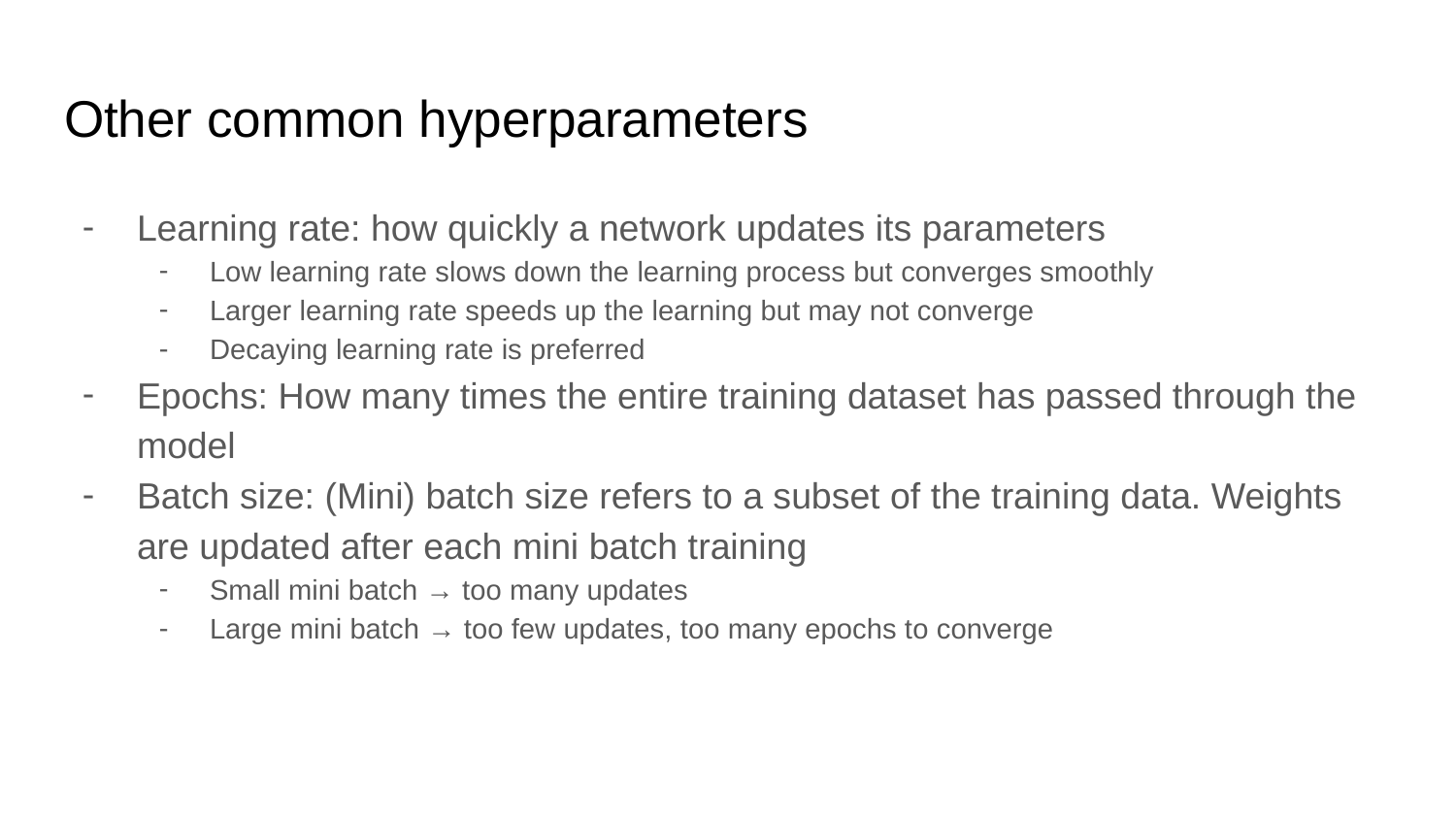

# Other common hyperparameters
Learning rate: how quickly a network updates its parameters
Low learning rate slows down the learning process but converges smoothly
Larger learning rate speeds up the learning but may not converge
Decaying learning rate is preferred
Epochs: How many times the entire training dataset has passed through the model
Batch size: (Mini) batch size refers to a subset of the training data. Weights are updated after each mini batch training
Small mini batch → too many updates
Large mini batch → too few updates, too many epochs to converge